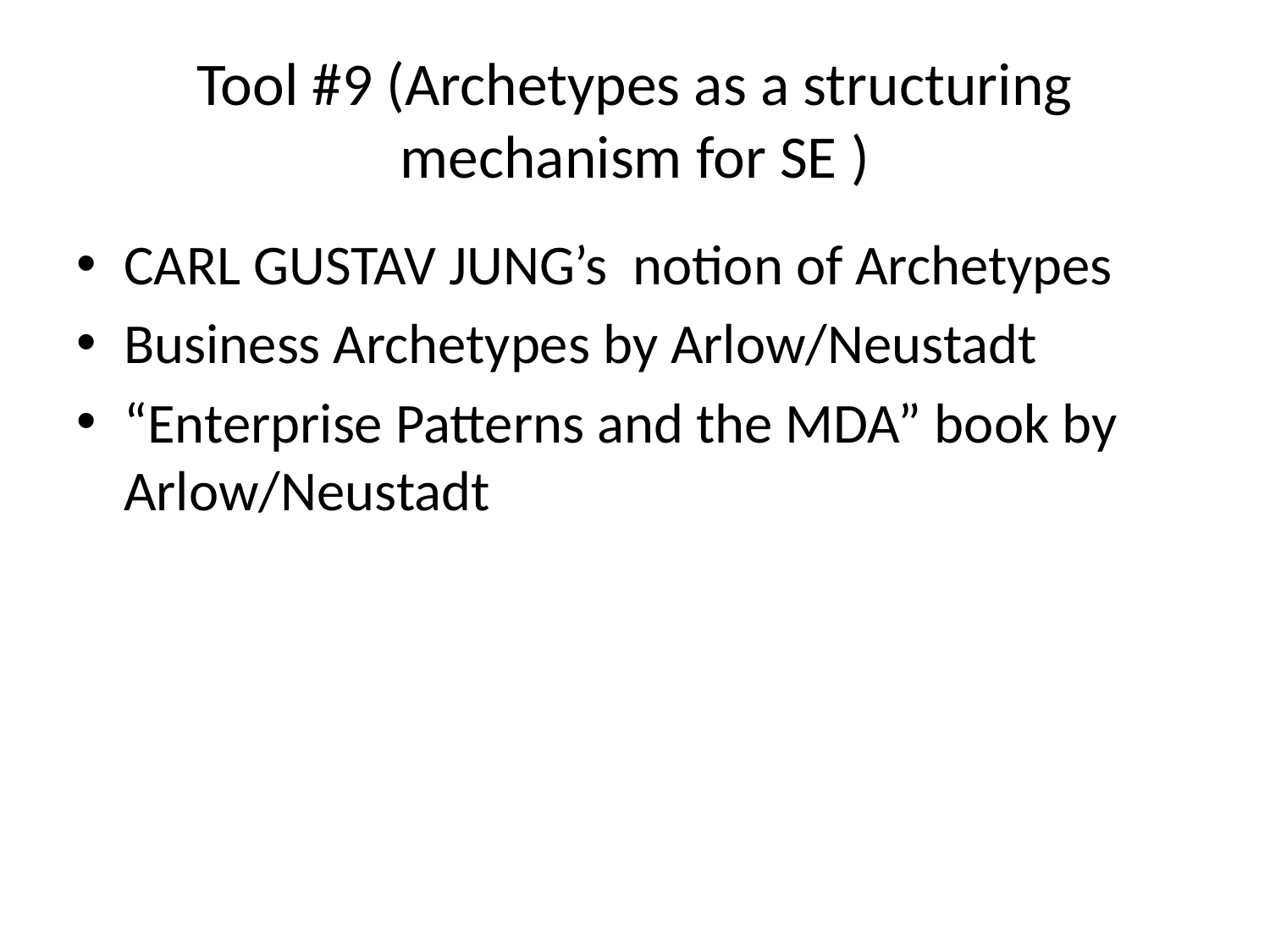

# Tool #9 (Archetypes as a structuring mechanism for SE )
CARL GUSTAV JUNG’s  notion of Archetypes
Business Archetypes by Arlow/Neustadt
“Enterprise Patterns and the MDA” book by Arlow/Neustadt